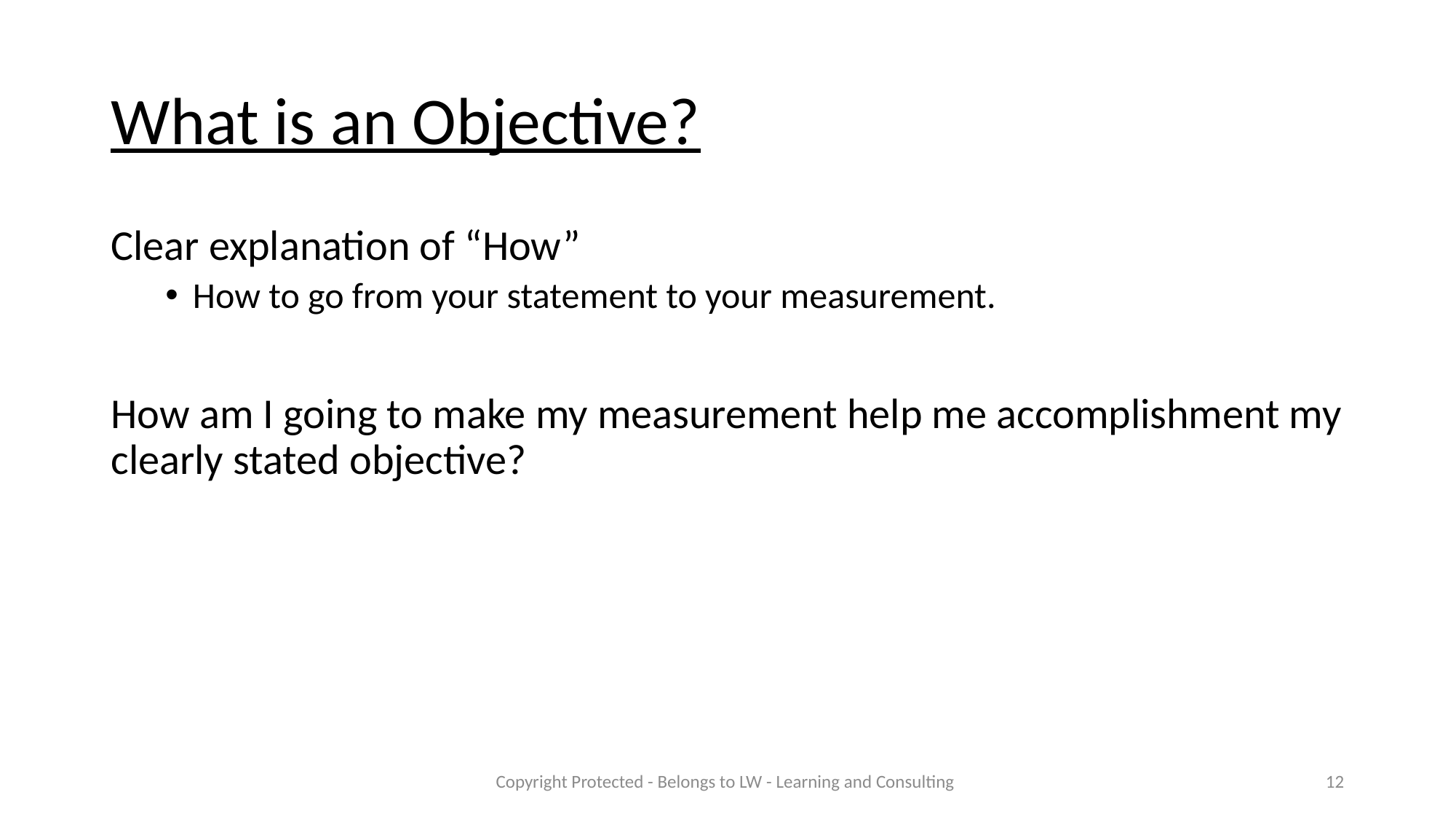

# What is an Objective?
Clear explanation of “How”
How to go from your statement to your measurement.

How am I going to make my measurement help me accomplishment my clearly stated objective?
Copyright Protected - Belongs to LW - Learning and Consulting
12